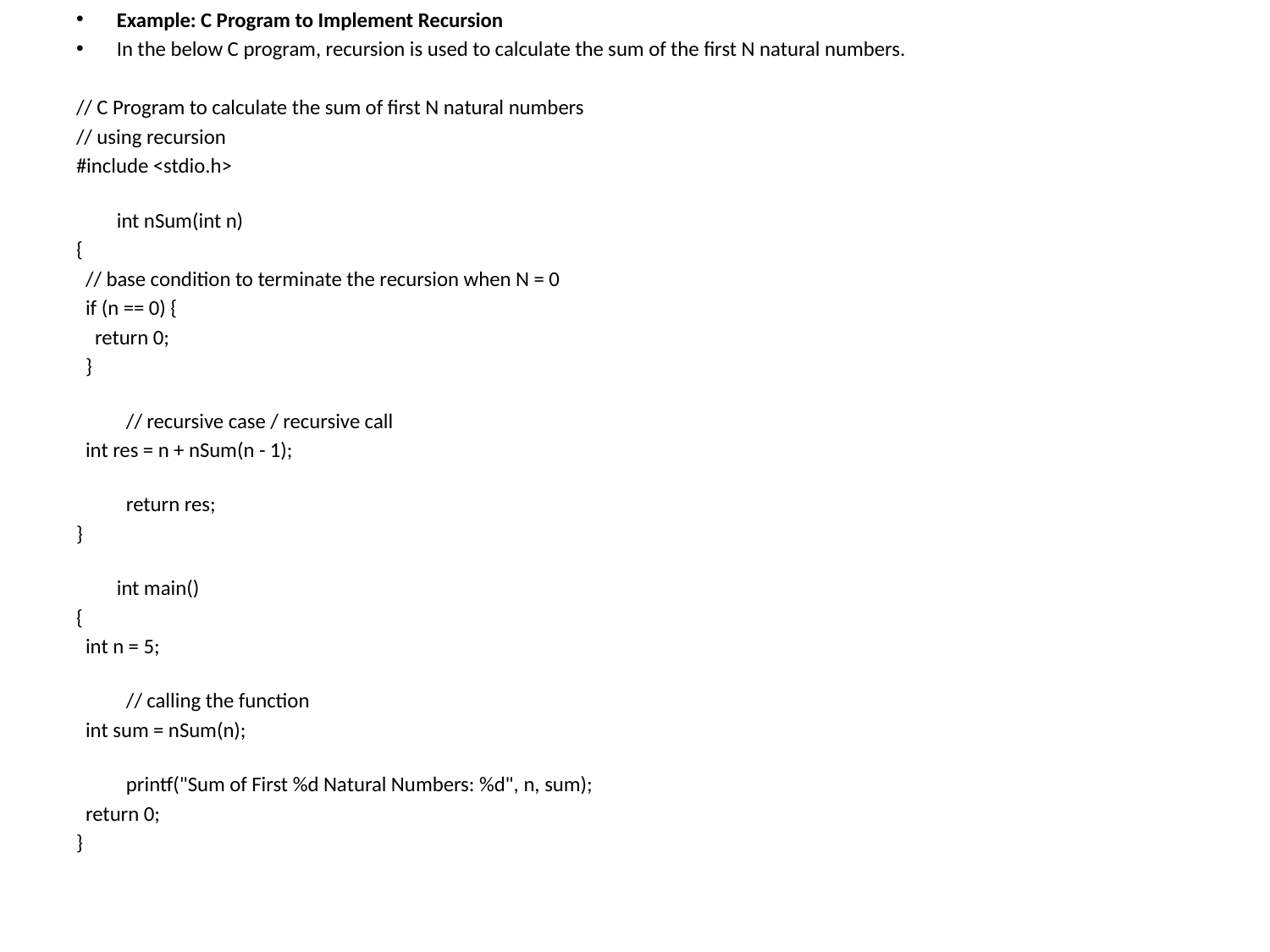

Example: C Program to Implement Recursion
In the below C program, recursion is used to calculate the sum of the first N natural numbers.

// C Program to calculate the sum of first N natural numbers
// using recursion
#include <stdio.h>
int nSum(int n)
{
  // base condition to terminate the recursion when N = 0
  if (n == 0) {
    return 0;
  }
  // recursive case / recursive call
  int res = n + nSum(n - 1);
  return res;
}
int main()
{
  int n = 5;
  // calling the function
  int sum = nSum(n);
  printf("Sum of First %d Natural Numbers: %d", n, sum);
  return 0;
}